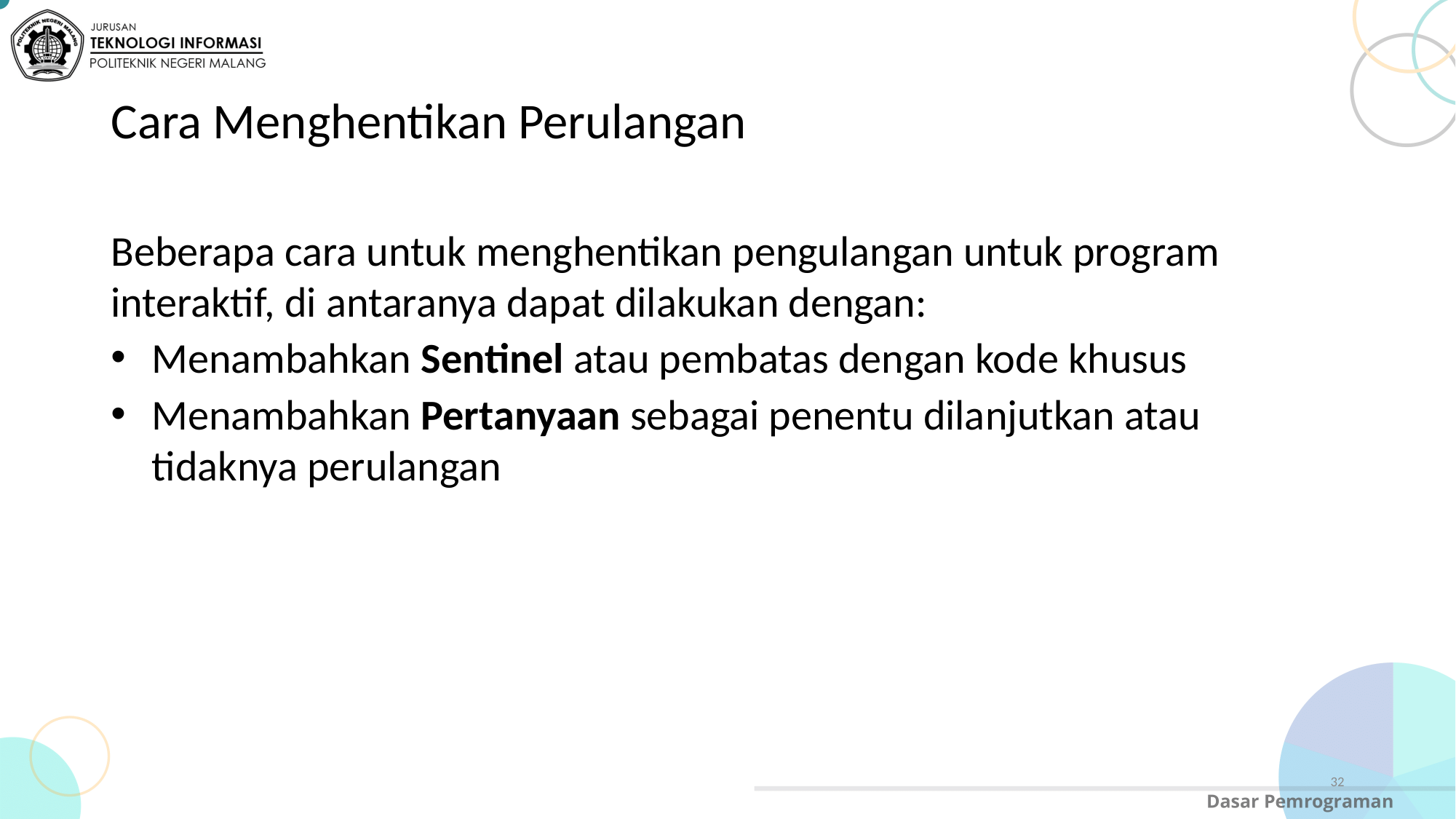

# Cara Menghentikan Perulangan
Beberapa cara untuk menghentikan pengulangan untuk program interaktif, di antaranya dapat dilakukan dengan:
Menambahkan Sentinel atau pembatas dengan kode khusus
Menambahkan Pertanyaan sebagai penentu dilanjutkan atau tidaknya perulangan
32